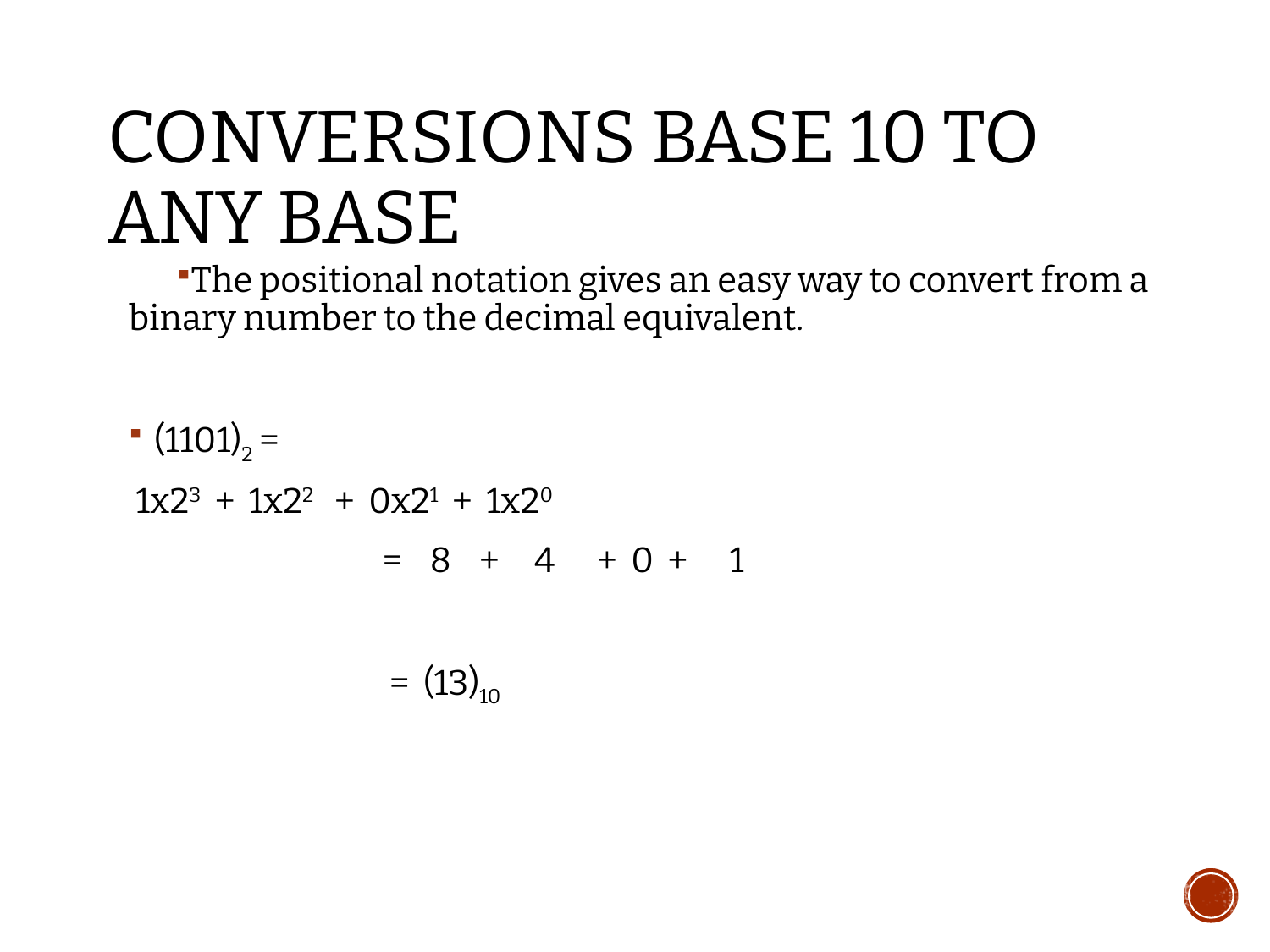

# Conversions Base 10 to ANY Base
The positional notation gives an easy way to convert from a binary number to the decimal equivalent.

(1101)2 =
 1x23  +  1x22   +  0x21  +  1x20
		=    8    +     4      +  0  +      1

		 =  (13)10